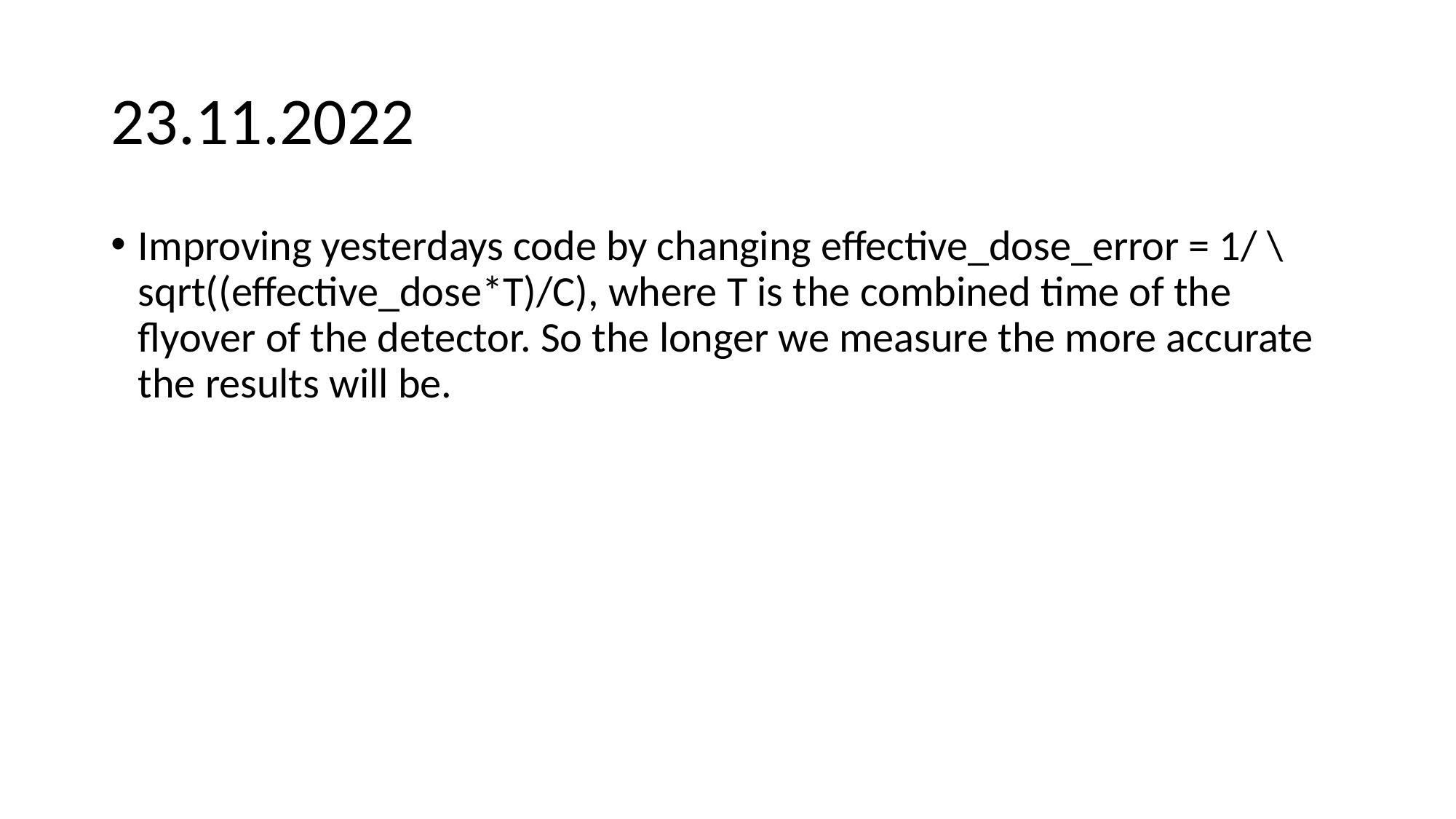

# 23.11.2022
Improving yesterdays code by changing effective_dose_error = 1/ \sqrt((effective_dose*T)/C), where T is the combined time of the flyover of the detector. So the longer we measure the more accurate the results will be.